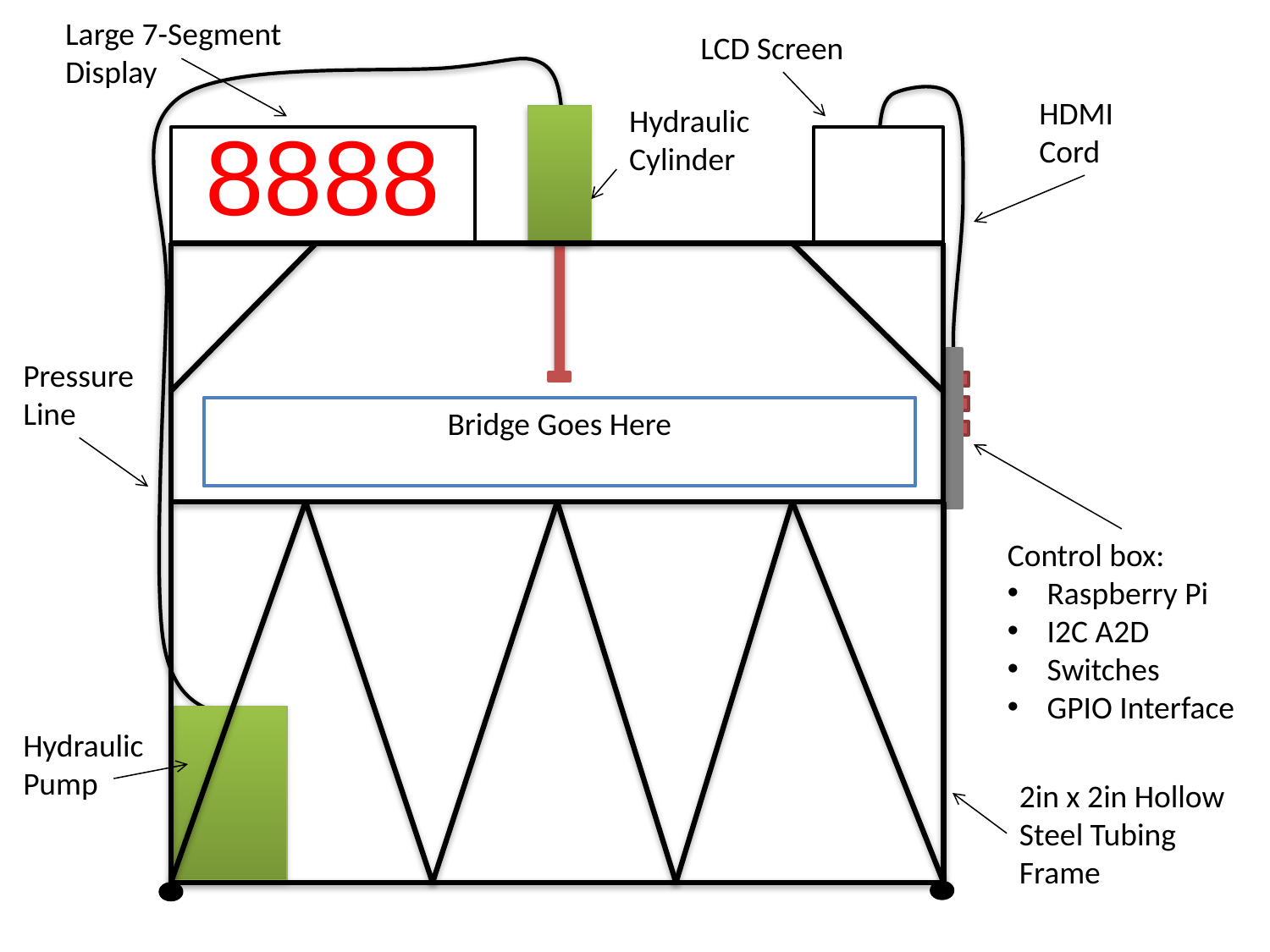

Large 7-Segment Display
LCD Screen

HDMI Cord
Hydraulic
Cylinder

8888

Pressure
Line

Bridge Goes Here

Control box:
Raspberry Pi
I2C A2D
Switches
GPIO Interface

Hydraulic Pump
2in x 2in Hollow
Steel Tubing Frame